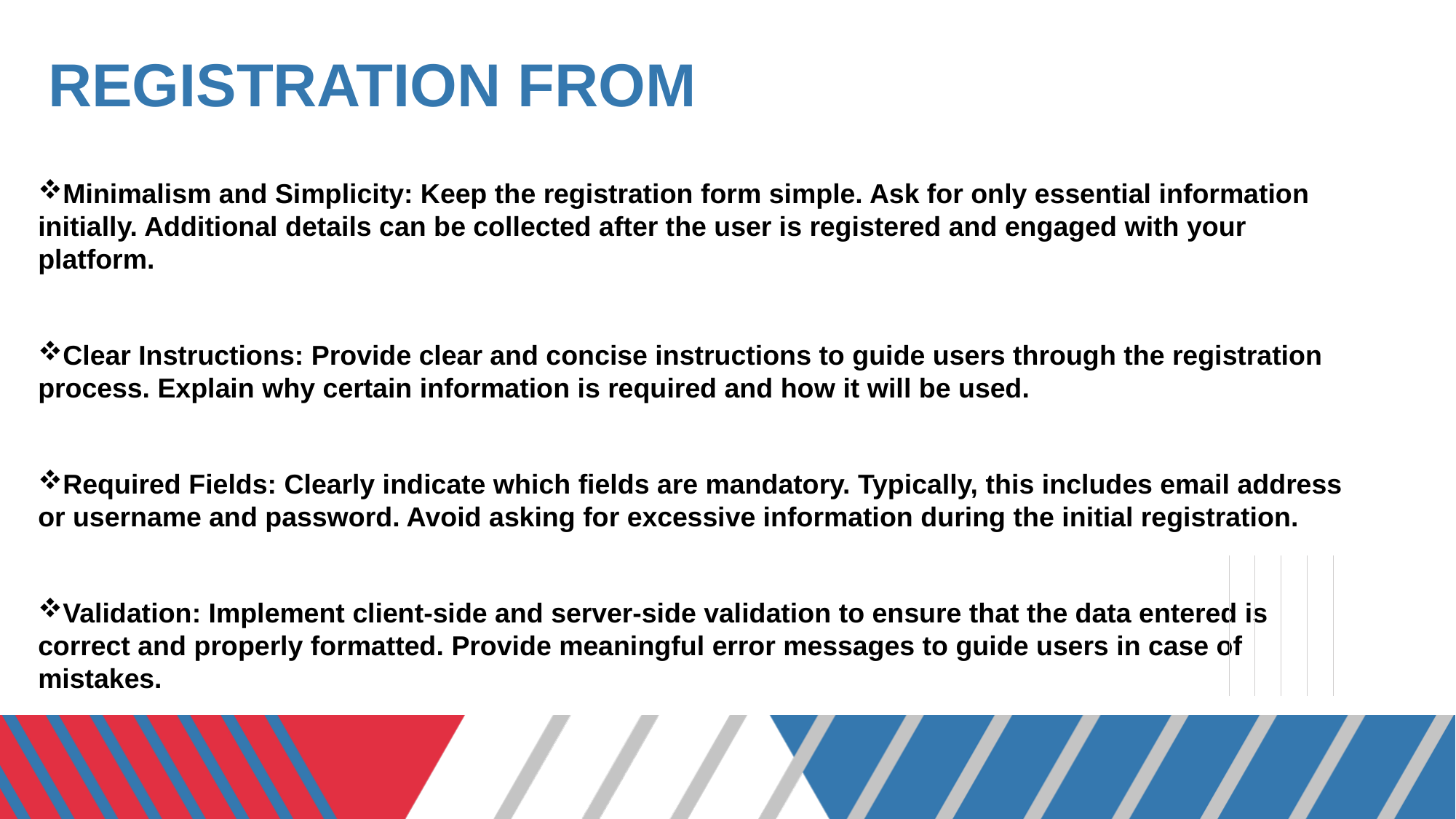

# REGISTRATION FROM
Minimalism and Simplicity: Keep the registration form simple. Ask for only essential information initially. Additional details can be collected after the user is registered and engaged with your platform.

Clear Instructions: Provide clear and concise instructions to guide users through the registration process. Explain why certain information is required and how it will be used.

Required Fields: Clearly indicate which fields are mandatory. Typically, this includes email address or username and password. Avoid asking for excessive information during the initial registration.

Validation: Implement client-side and server-side validation to ensure that the data entered is correct and properly formatted. Provide meaningful error messages to guide users in case of mistakes.

|  |  |  |  |  |  |
| --- | --- | --- | --- | --- | --- |
|  |  |  |  |  |  |
|  |  |  |  |  |  |